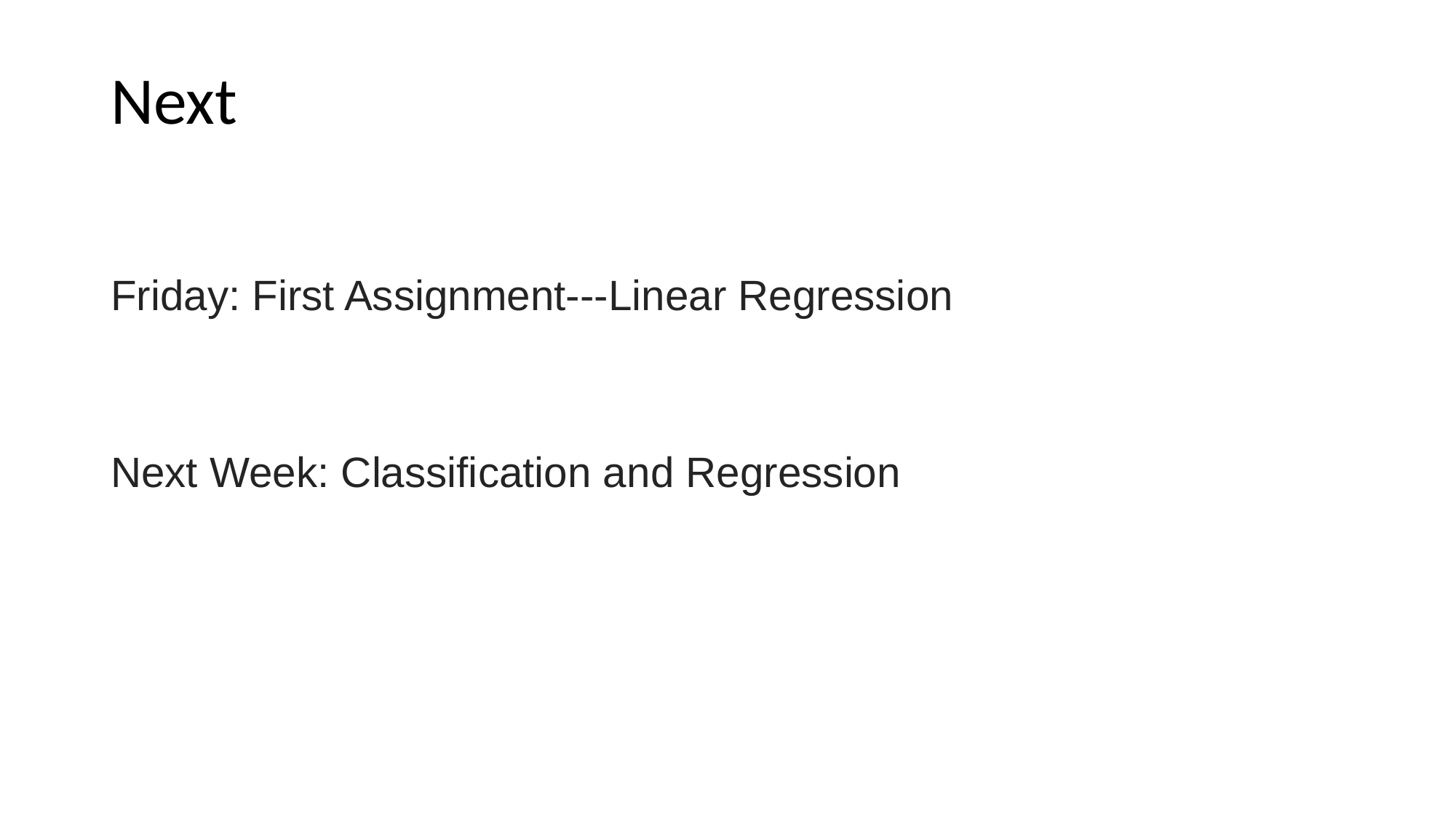

# Next
Friday: First Assignment---Linear Regression

Next Week: Classification and Regression